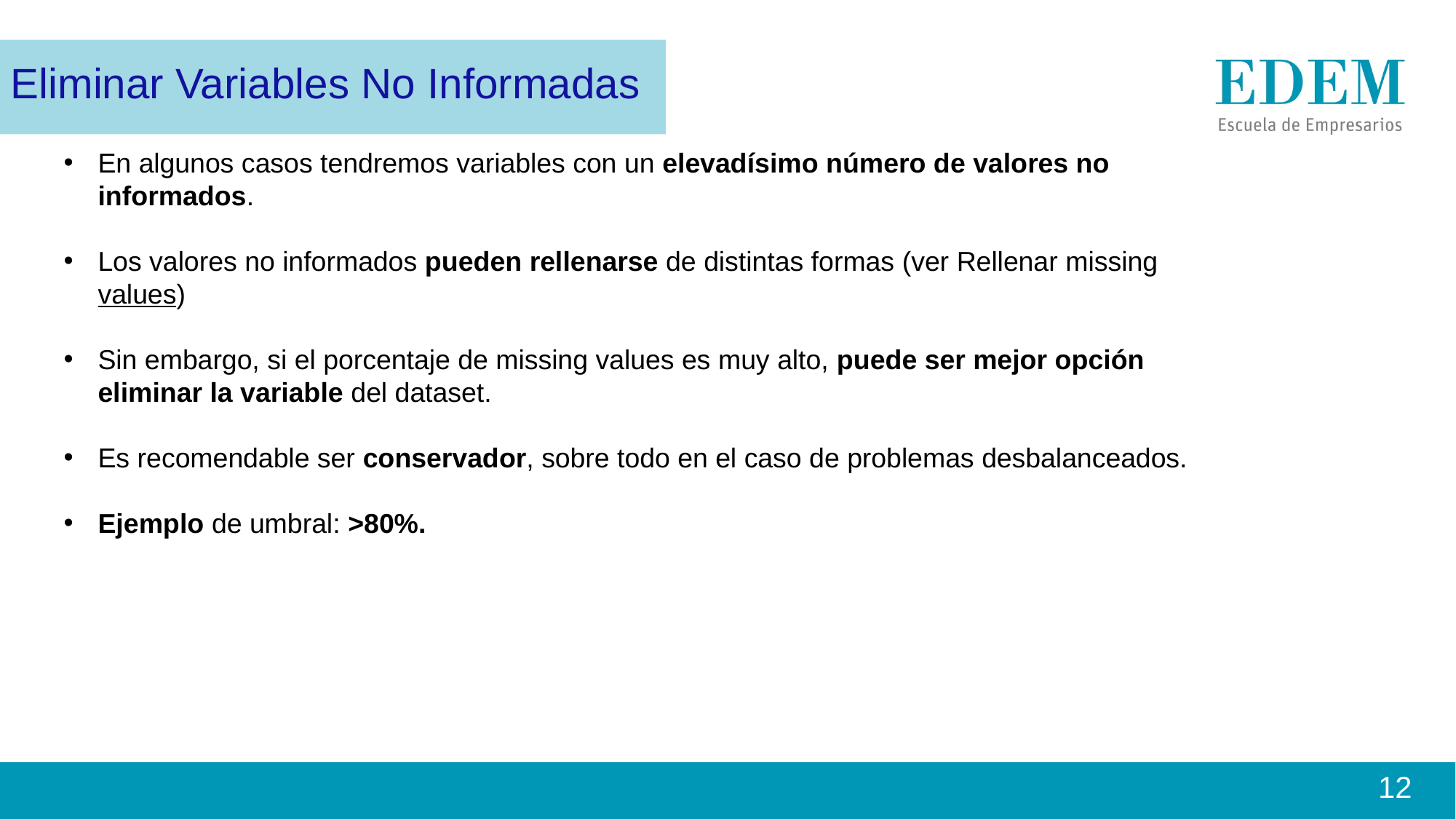

Eliminar Variables No Informadas
En algunos casos tendremos variables con un elevadísimo número de valores no informados.

Los valores no informados pueden rellenarse de distintas formas (ver Rellenar missing values)

Sin embargo, si el porcentaje de missing values es muy alto, puede ser mejor opción eliminar la variable del dataset.

Es recomendable ser conservador, sobre todo en el caso de problemas desbalanceados.

Ejemplo de umbral: >80%.